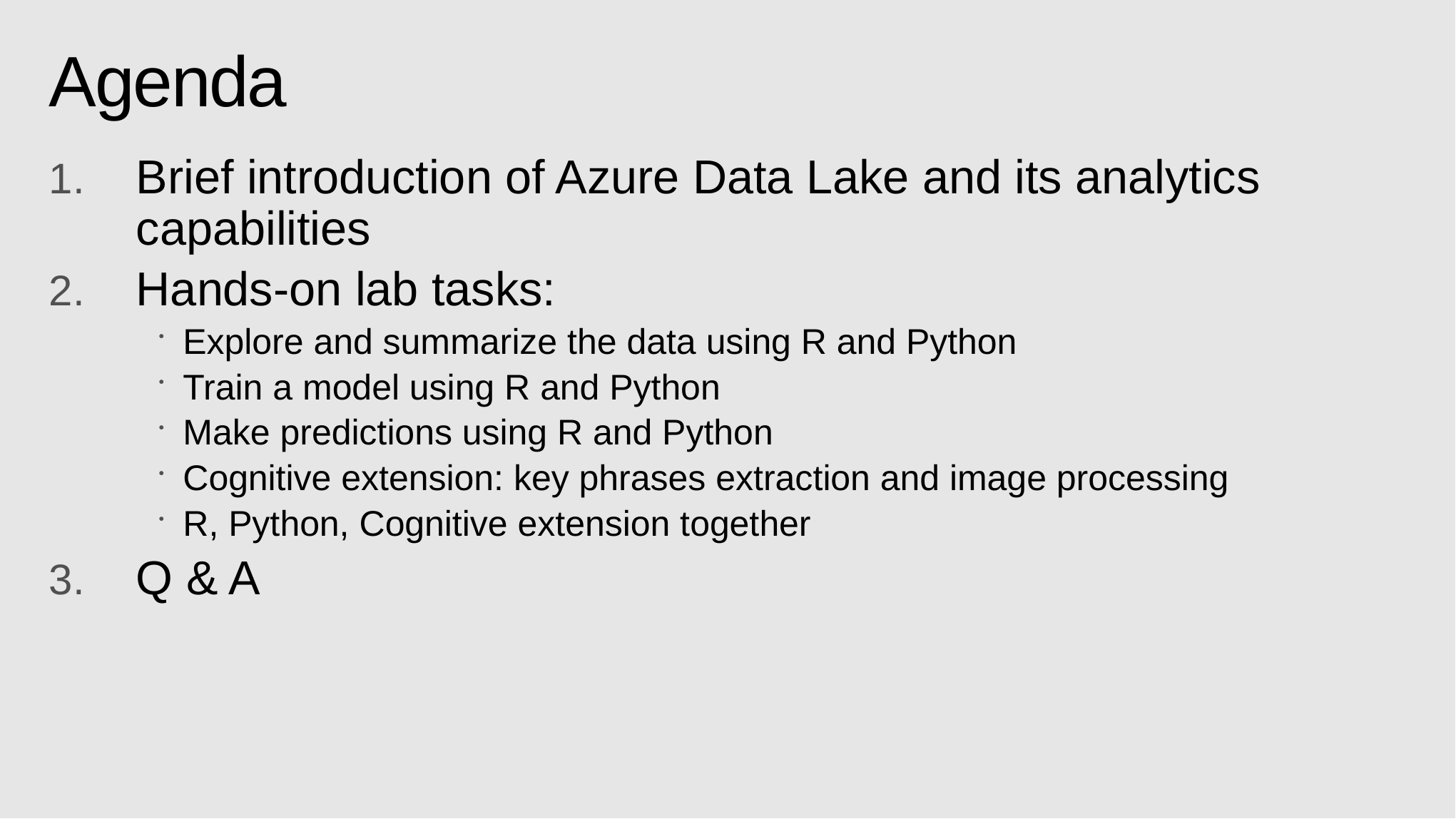

# Agenda
Brief introduction of Azure Data Lake and its analytics capabilities
Hands-on lab tasks:
Explore and summarize the data using R and Python
Train a model using R and Python
Make predictions using R and Python
Cognitive extension: key phrases extraction and image processing
R, Python, Cognitive extension together
Q & A